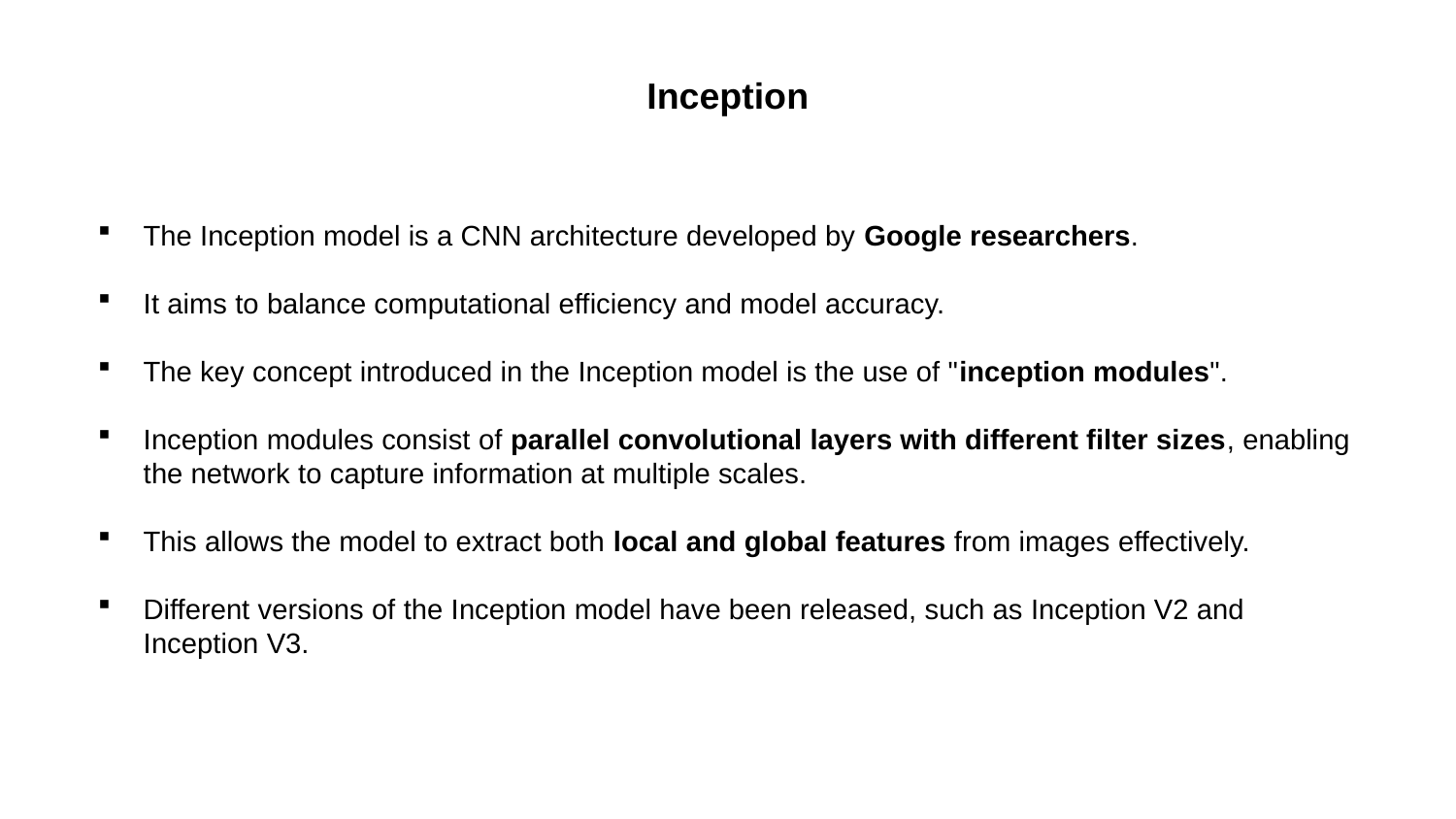

Inception
The Inception model is a CNN architecture developed by Google researchers.

It aims to balance computational efficiency and model accuracy.

The key concept introduced in the Inception model is the use of "inception modules".

Inception modules consist of parallel convolutional layers with different filter sizes, enabling the network to capture information at multiple scales.

This allows the model to extract both local and global features from images effectively.

Different versions of the Inception model have been released, such as Inception V2 and Inception V3.